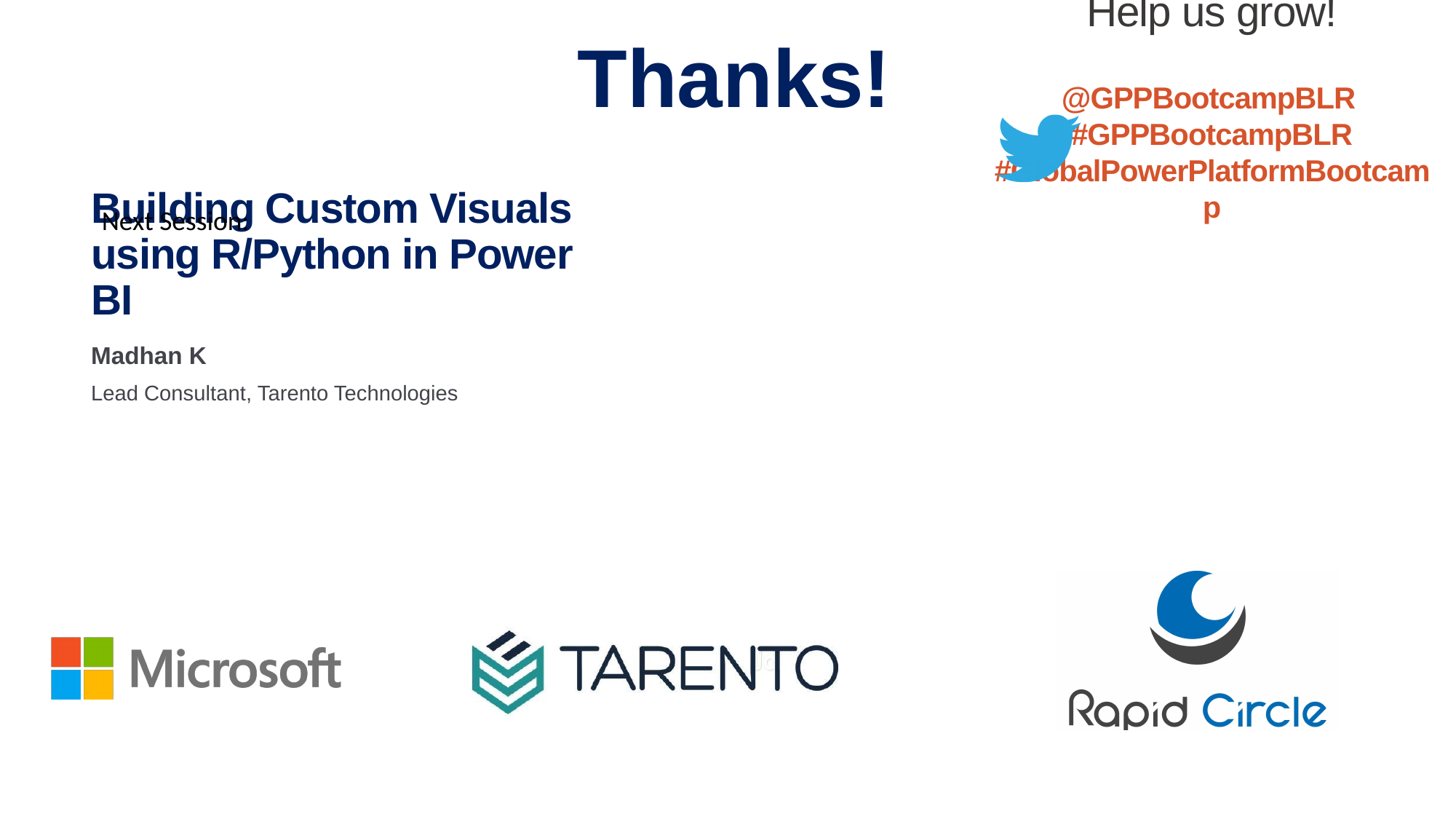

Next Session:
# Building Custom Visuals using R/Python in Power BI
Madhan K
Lead Consultant, Tarento Technologies